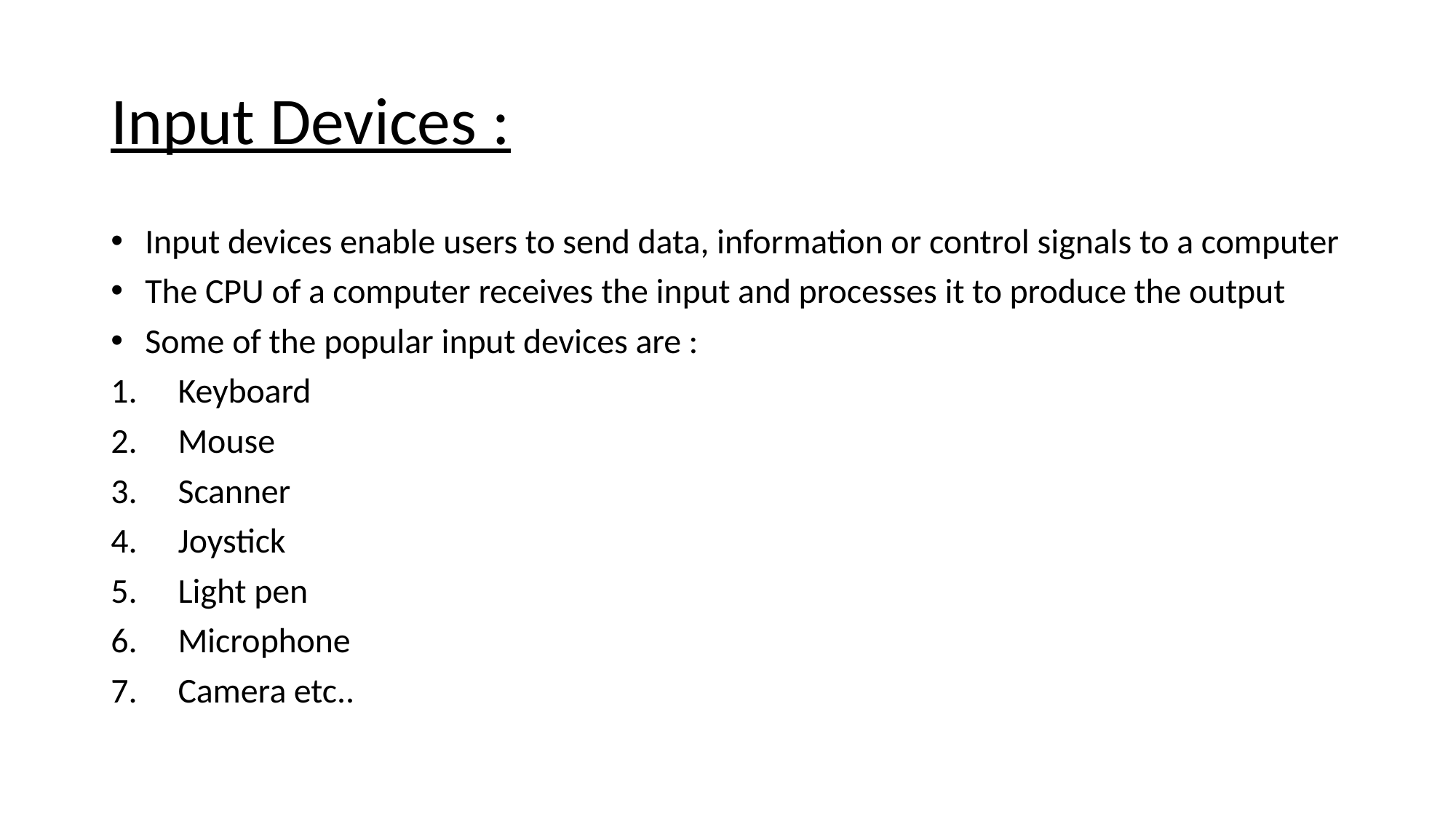

# Input Devices :
 Input devices enable users to send data, information or control signals to a computer
 The CPU of a computer receives the input and processes it to produce the output
 Some of the popular input devices are :
 Keyboard
 Mouse
 Scanner
 Joystick
 Light pen
 Microphone
 Camera etc..